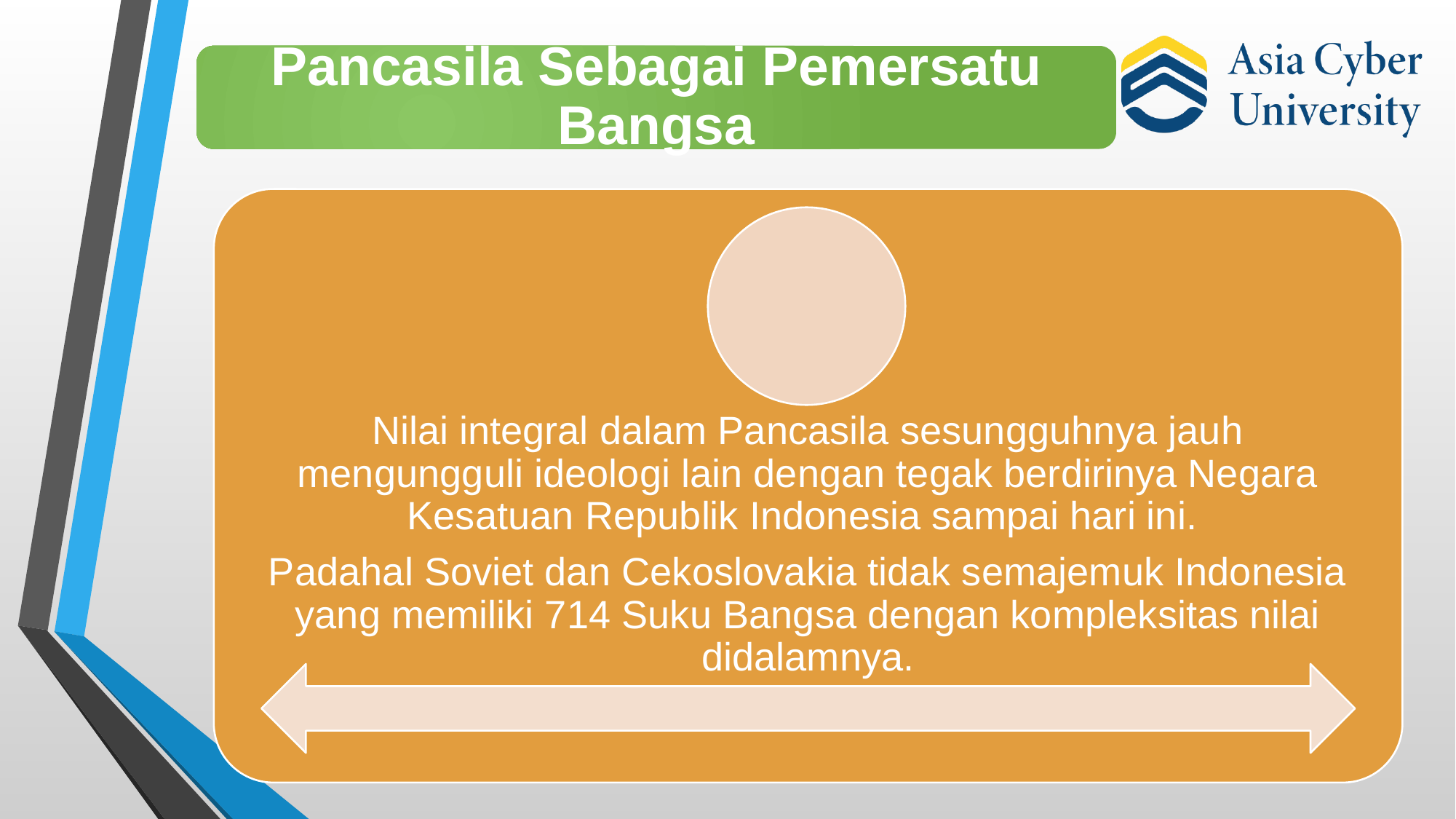

Pancasila Sebagai Pemersatu Bangsa
Nilai integral dalam Pancasila sesungguhnya jauh mengungguli ideologi lain dengan tegak berdirinya Negara Kesatuan Republik Indonesia sampai hari ini.
Padahal Soviet dan Cekoslovakia tidak semajemuk Indonesia yang memiliki 714 Suku Bangsa dengan kompleksitas nilai didalamnya.